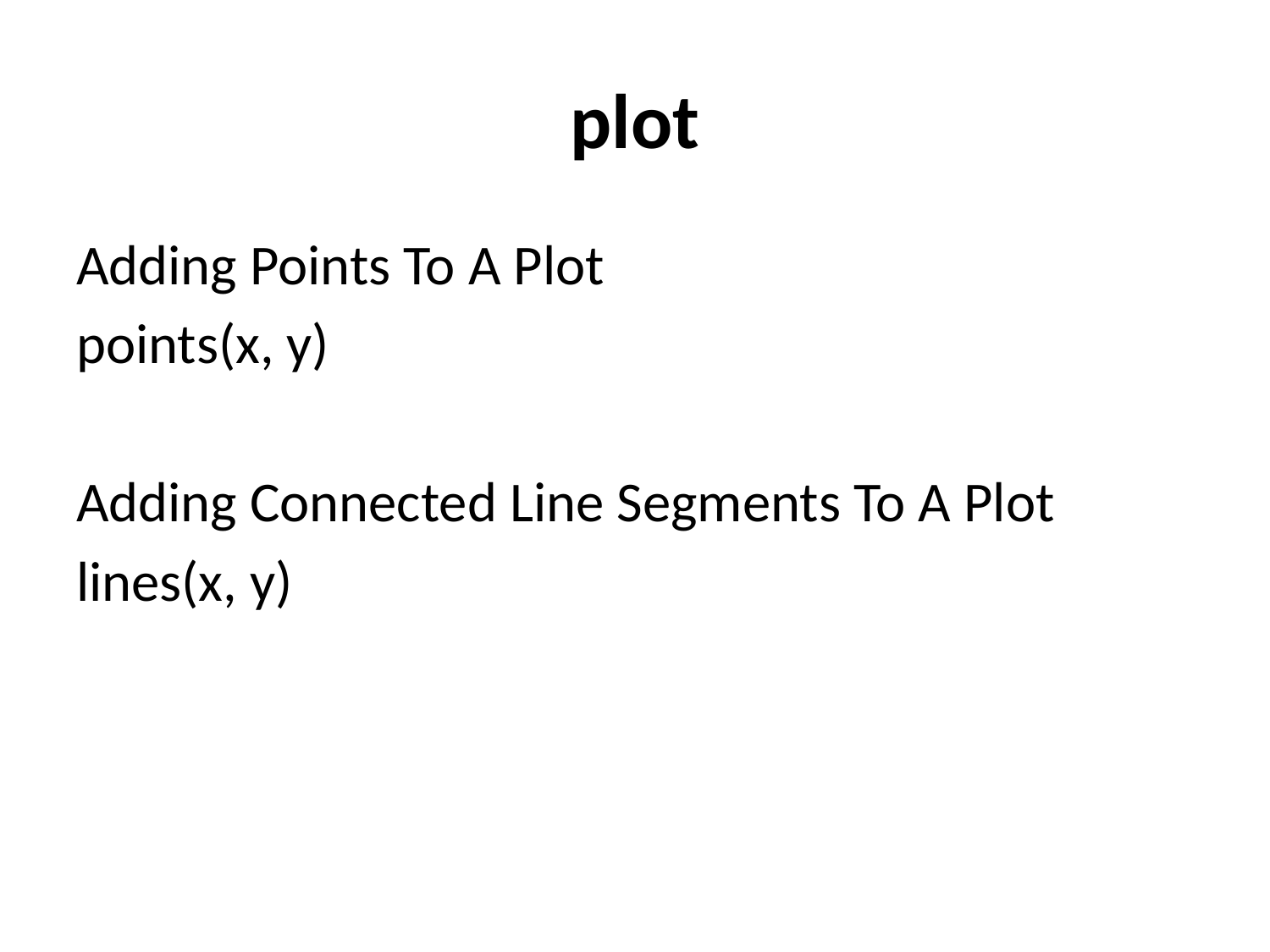

# plot
Adding Points To A Plot
points(x, y)

Adding Connected Line Segments To A Plot
lines(x, y)